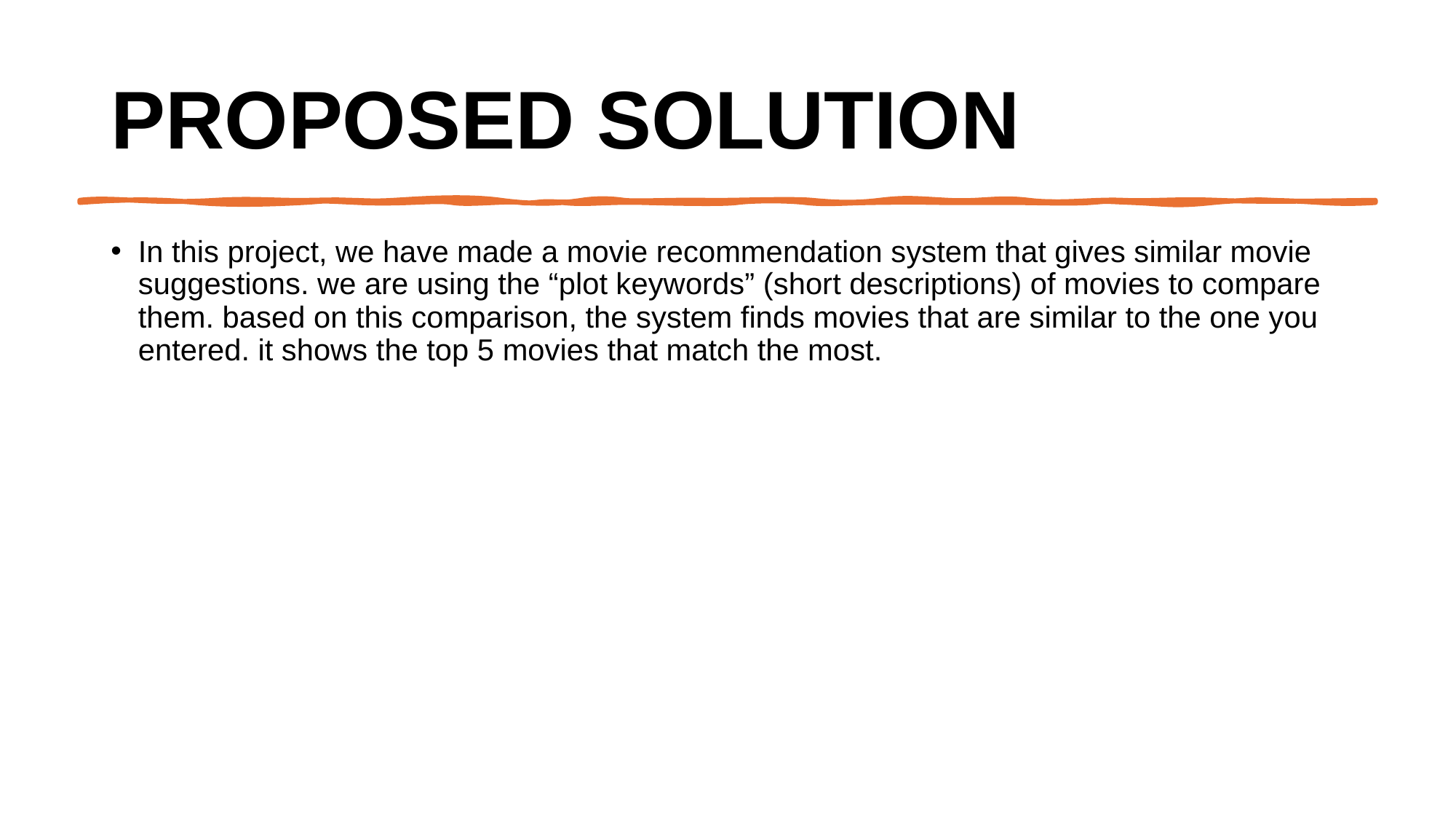

# Proposed Solution

In this project, we have made a movie recommendation system that gives similar movie suggestions. we are using the “plot keywords” (short descriptions) of movies to compare them. based on this comparison, the system finds movies that are similar to the one you entered. it shows the top 5 movies that match the most.